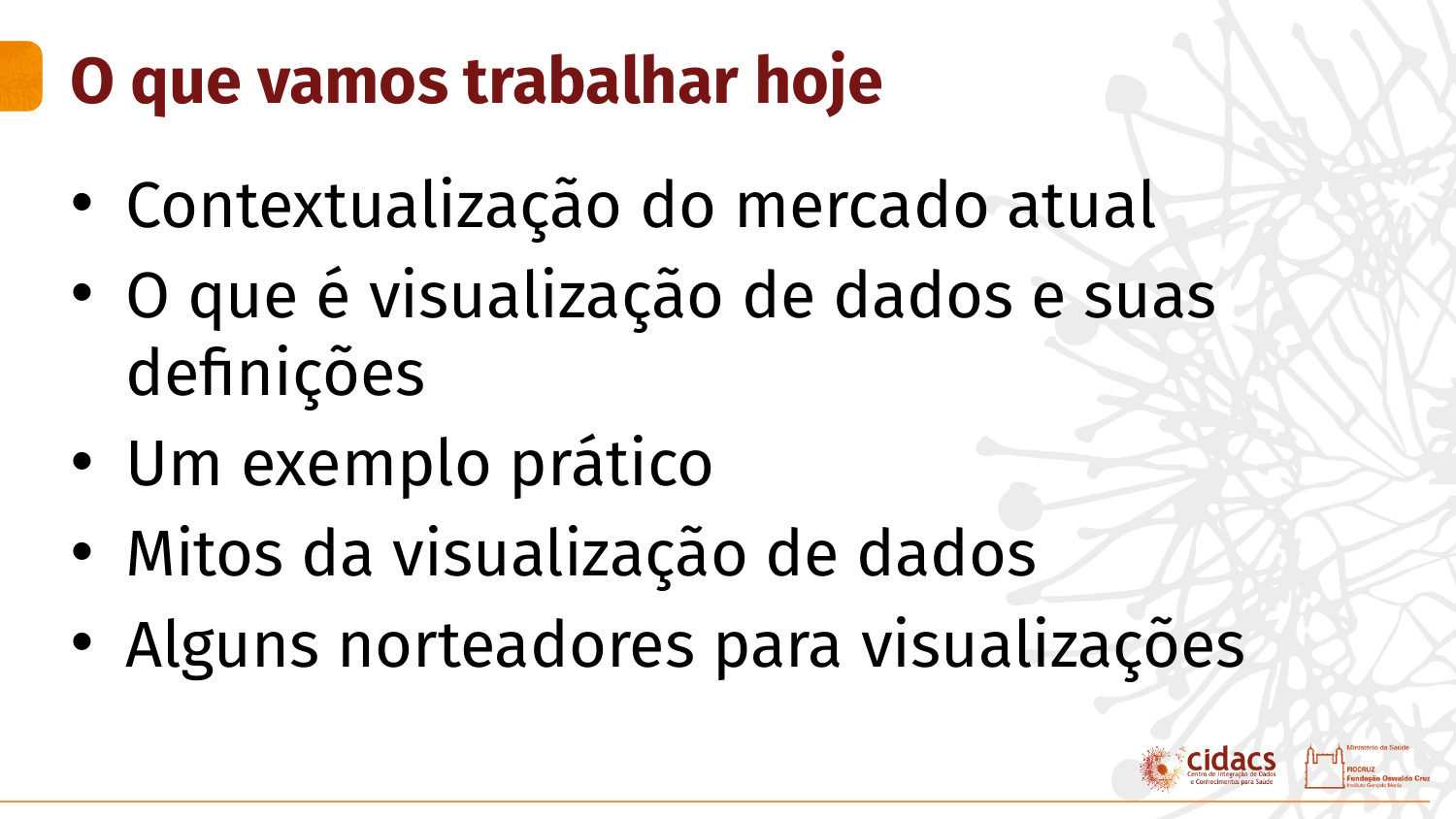

# O que vamos trabalhar hoje
Contextualização do mercado atual
O que é visualização de dados e suas definições
Um exemplo prático
Mitos da visualização de dados
Alguns norteadores para visualizações